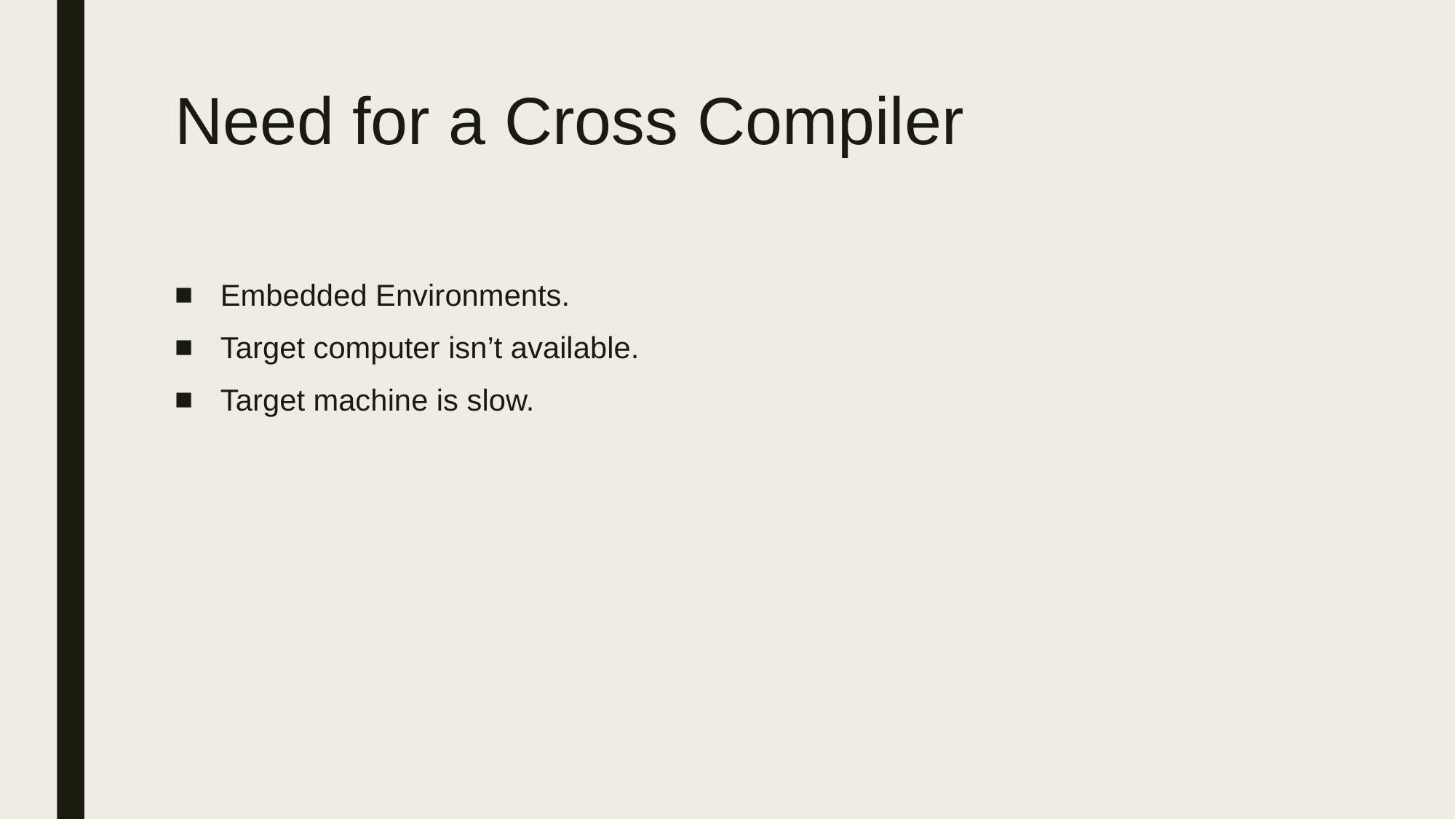

# Need for a Cross Compiler
Embedded Environments.
Target computer isn’t available.
Target machine is slow.